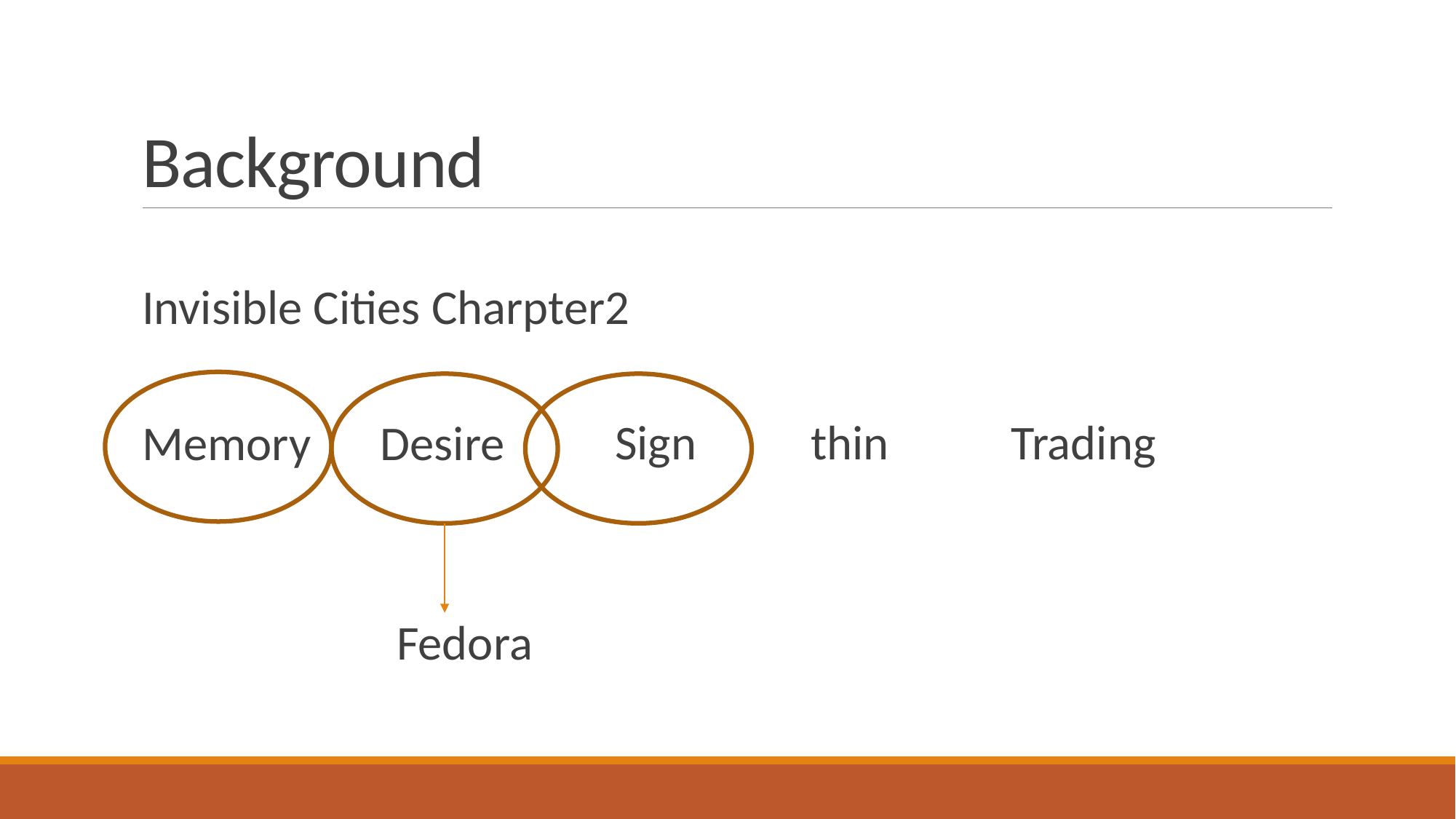

# Background
Invisible Cities Charpter2

Trading
thin
Sign
Memory

Desire
Fedora